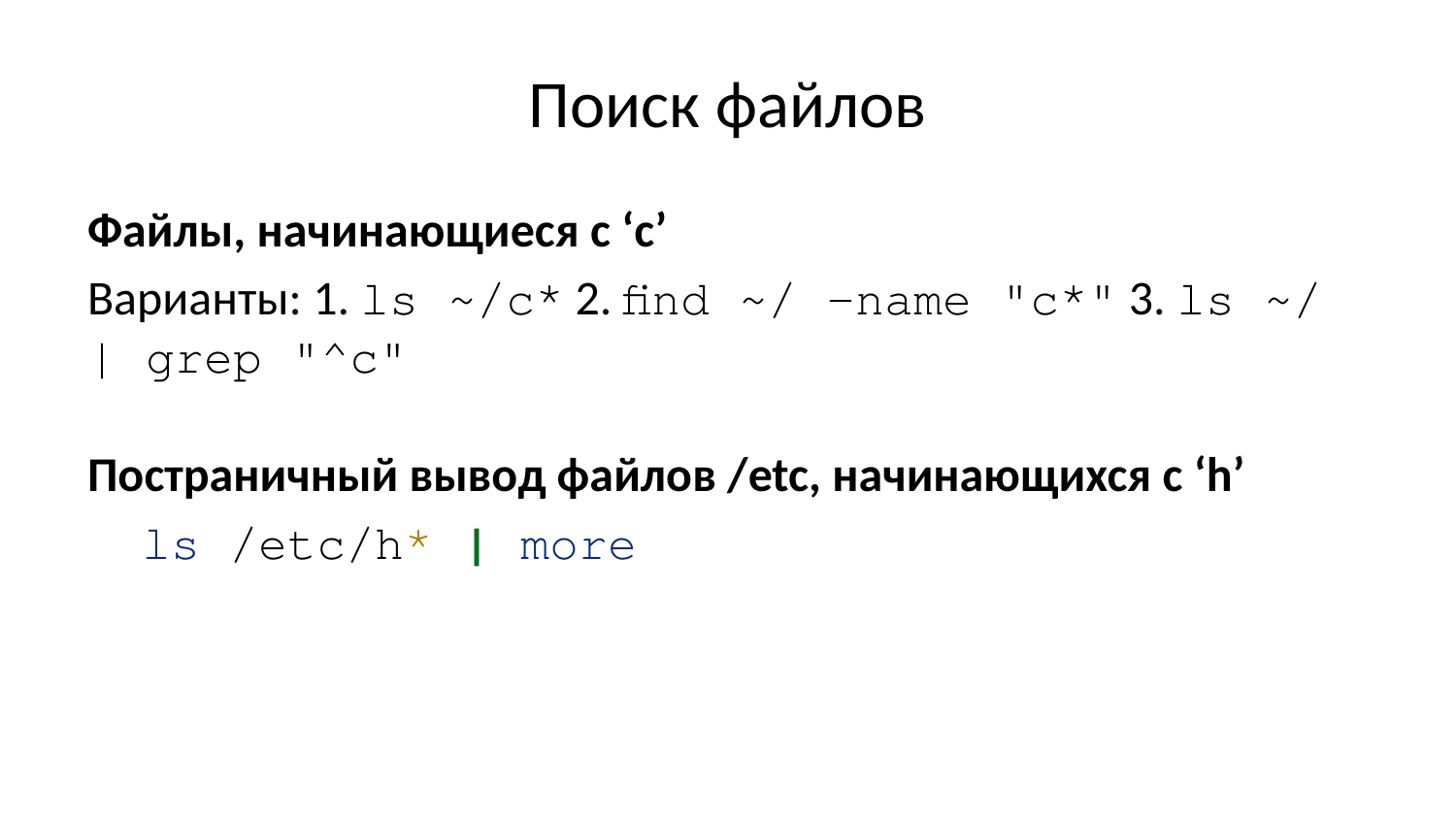

# Поиск файлов
Файлы, начинающиеся с ‘c’
Варианты: 1. ls ~/c* 2. find ~/ -name "c*" 3. ls ~/ | grep "^c"
Постраничный вывод файлов /etc, начинающихся с ‘h’
ls /etc/h* | more